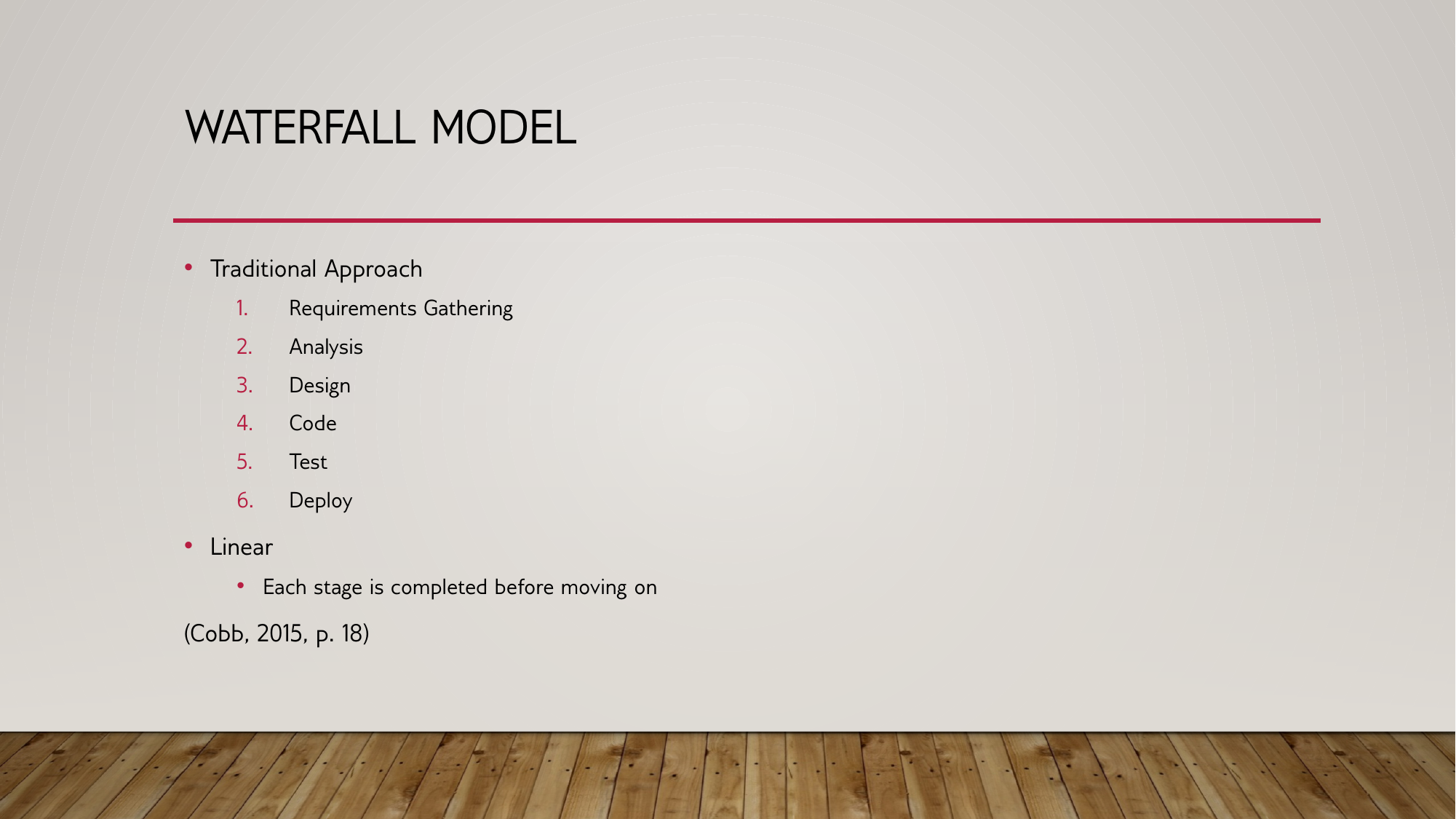

# Waterfall Model
Traditional Approach
Requirements Gathering
Analysis
Design
Code
Test
Deploy
Linear
Each stage is completed before moving on
(Cobb, 2015, p. 18)